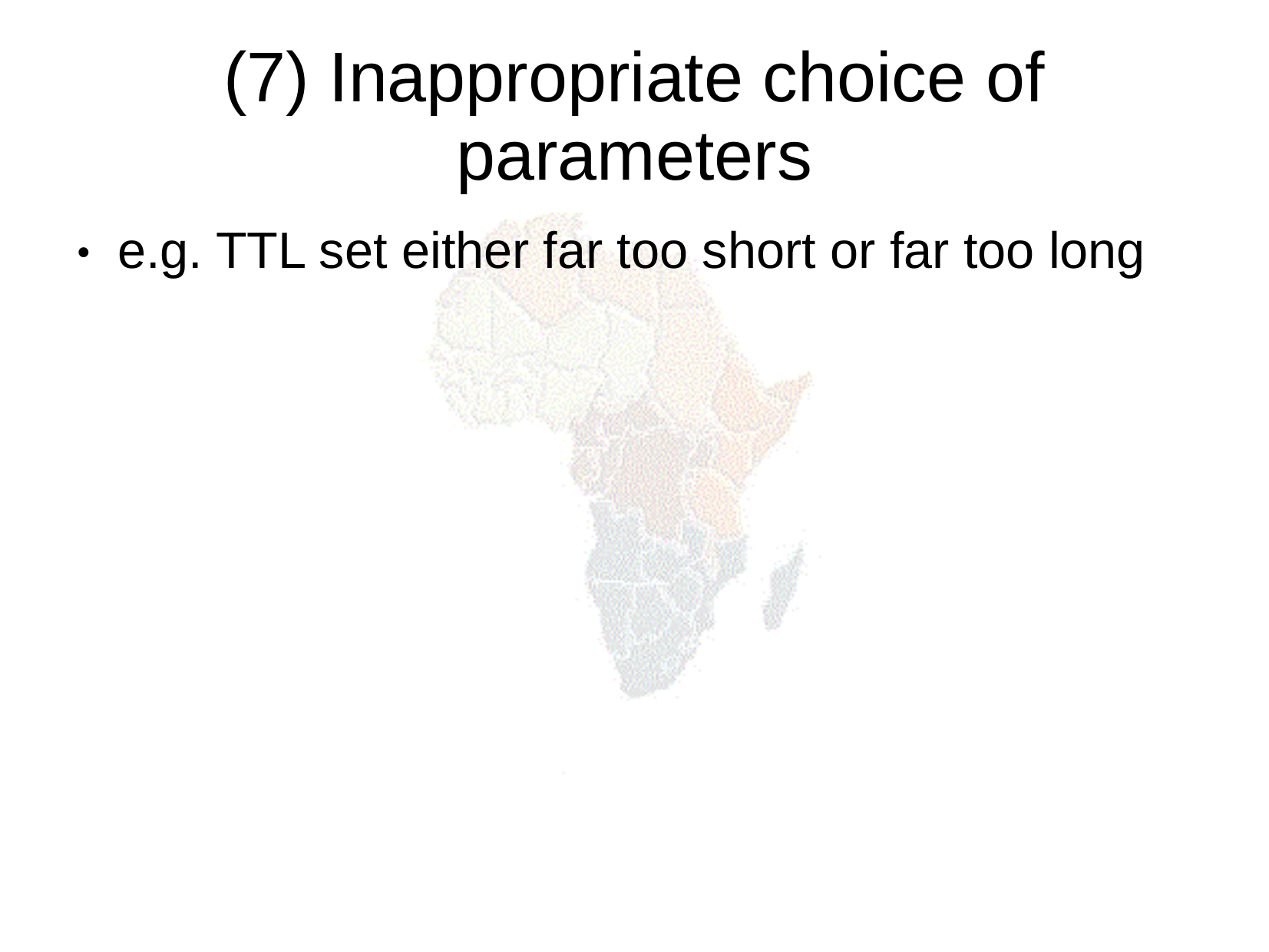

(7) Inappropriate choice of parameters
e.g. TTL set either far too short or far too long